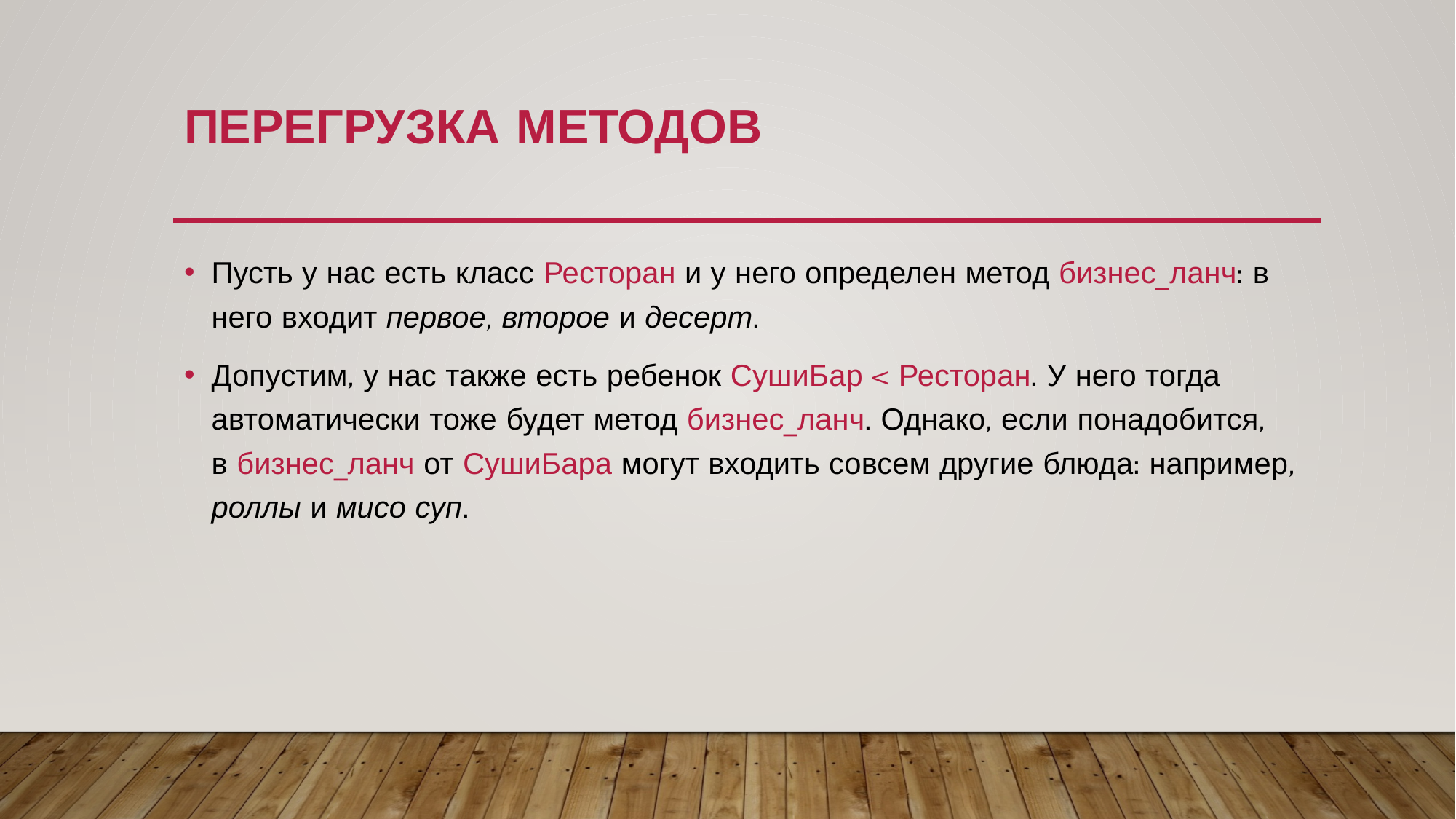

# Перегрузка методов
Пусть у нас есть класс Ресторан и у него определен метод бизнес_ланч: в него входит первое, второе и десерт.
Допустим, у нас также есть ребенок СушиБар < Ресторан. У него тогда автоматически тоже будет метод бизнес_ланч. Однако, если понадобится, в бизнес_ланч от СушиБара могут входить совсем другие блюда: например, роллы и мисо суп.